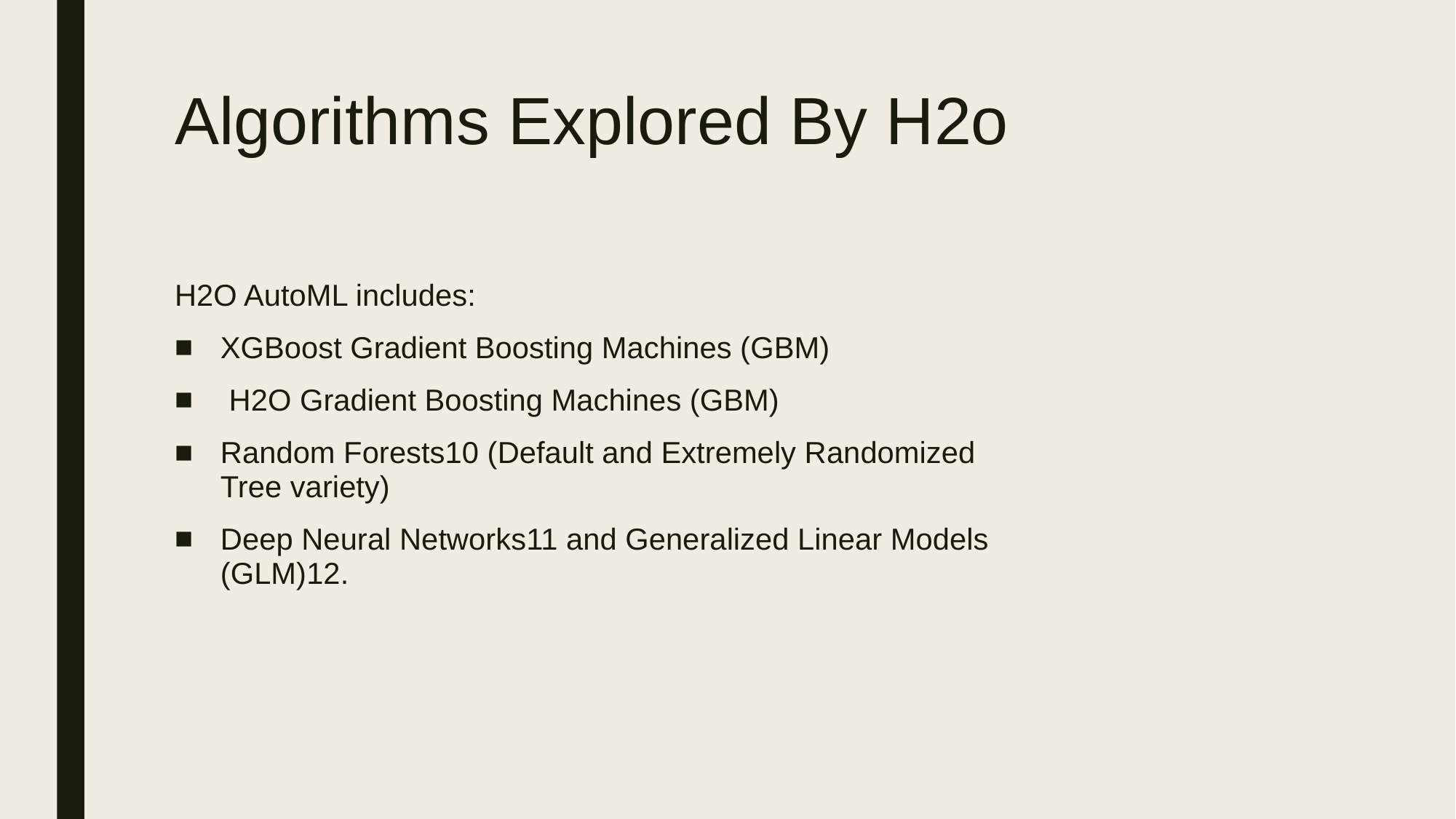

# Algorithms Explored By H2o
H2O AutoML includes:
XGBoost Gradient Boosting Machines (GBM)
 H2O Gradient Boosting Machines (GBM)
Random Forests10 (Default and Extremely Randomized Tree variety)
Deep Neural Networks11 and Generalized Linear Models (GLM)12.